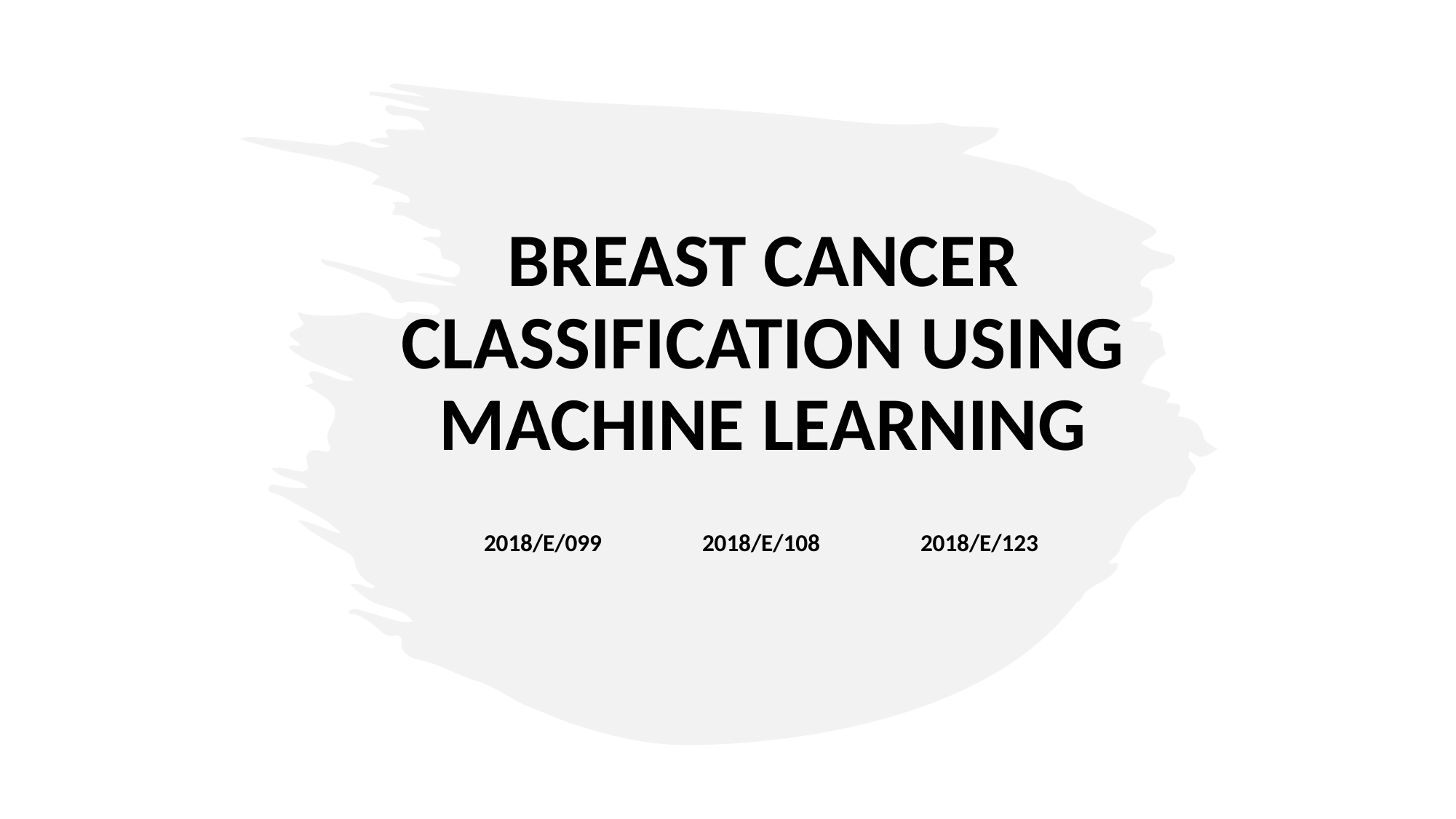

# BREAST CANCER CLASSIFICATION USING MACHINE LEARNING
2018/E/099	2018/E/108	2018/E/123